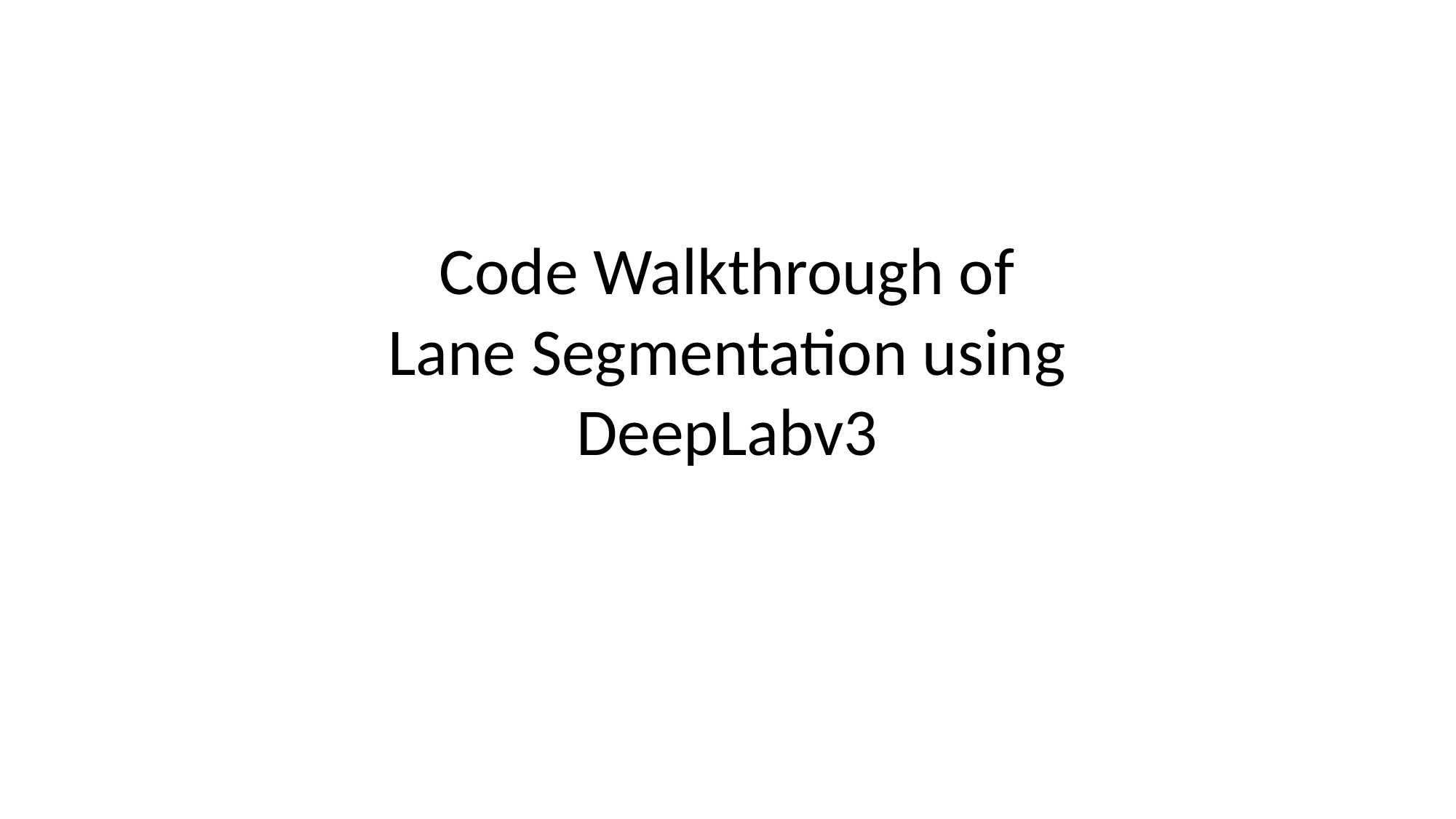

# Code Walkthrough of
Lane Segmentation using DeepLabv3